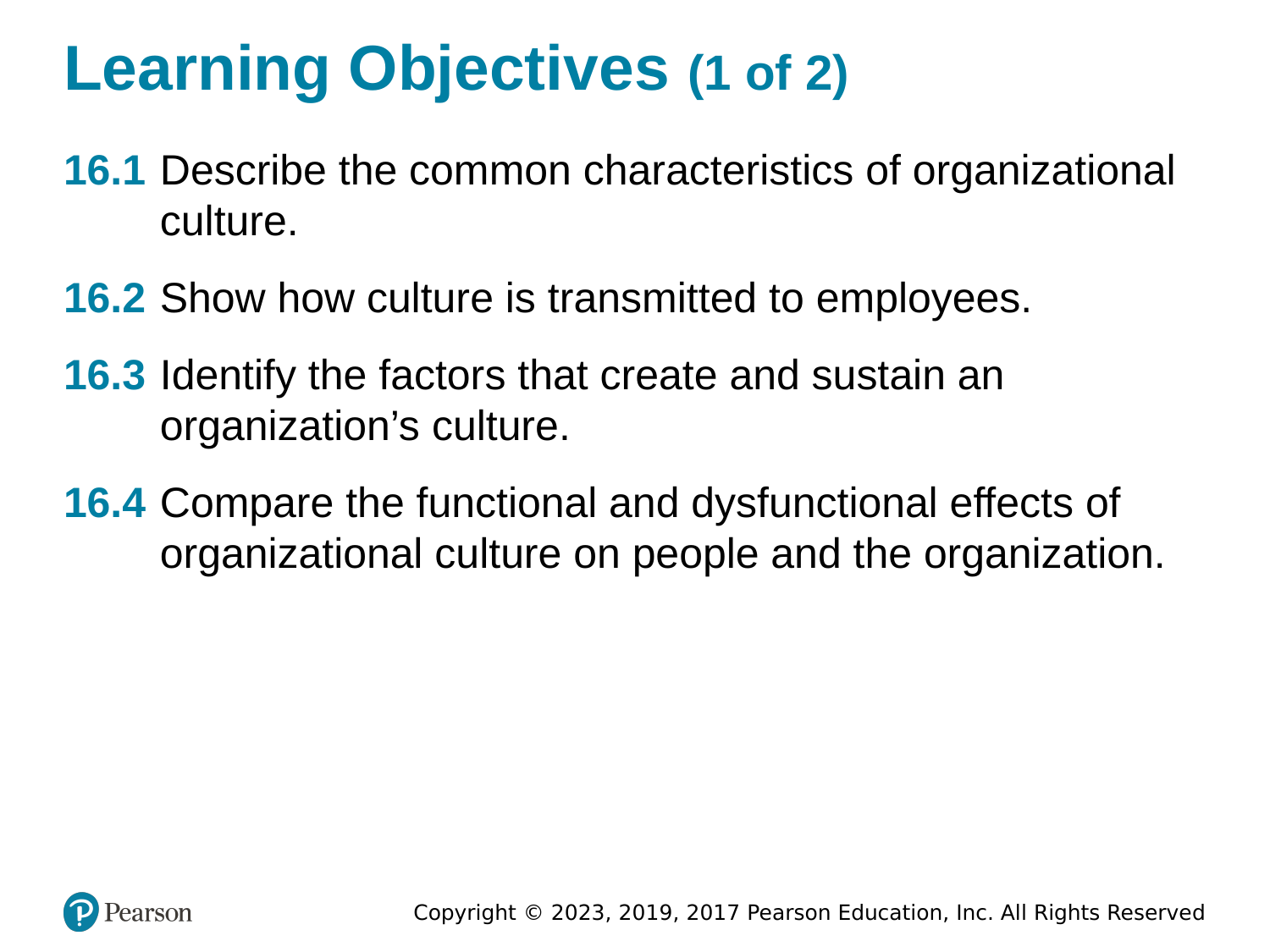

# Learning Objectives (1 of 2)
16.1	Describe the common characteristics of organizational culture.
16.2	Show how culture is transmitted to employees.
16.3	Identify the factors that create and sustain an organization’s culture.
16.4	Compare the functional and dysfunctional effects of organizational culture on people and the organization.